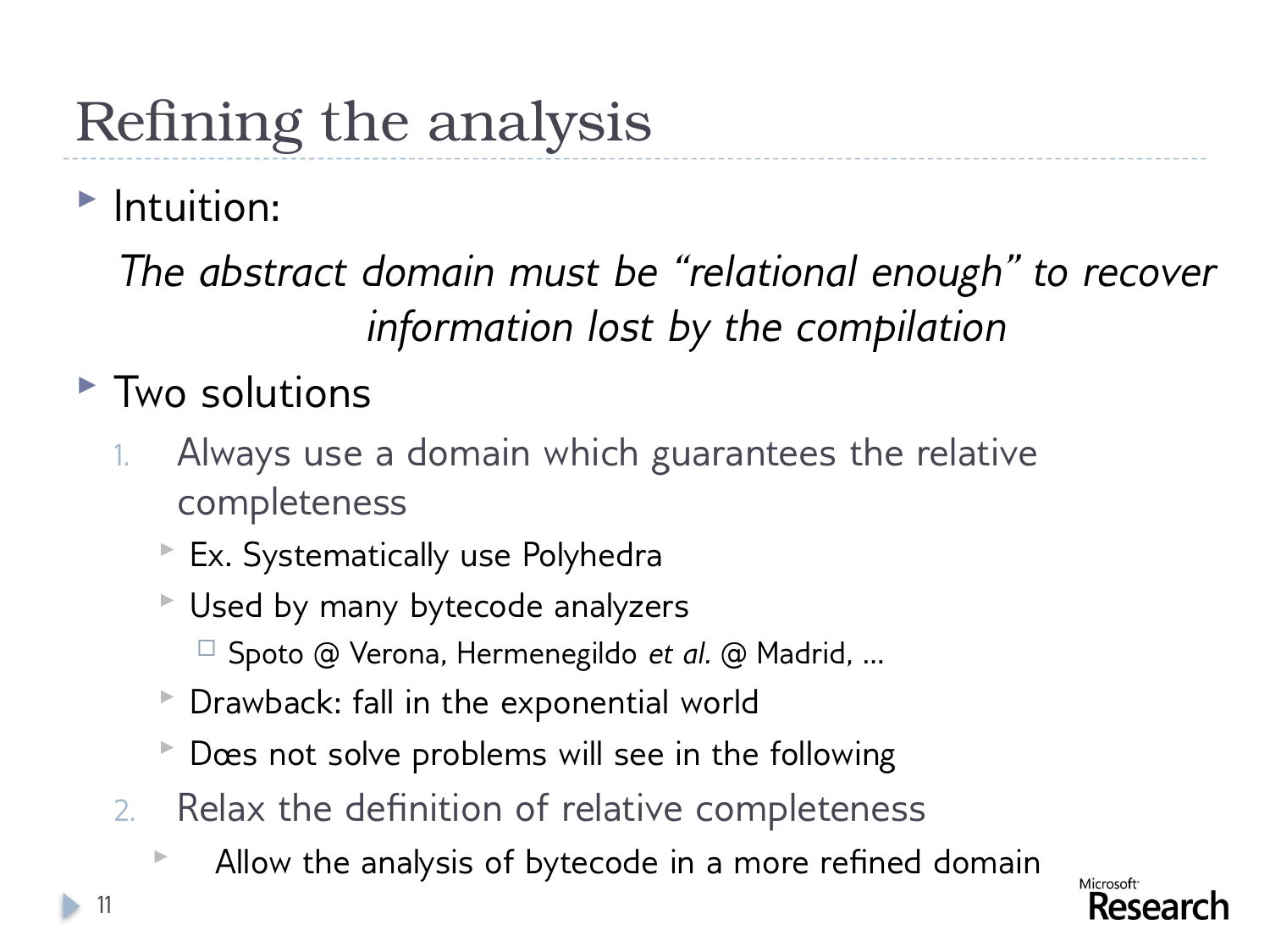

# Refining the analysis
Intuition:
The abstract domain must be “relational enough” to recover information lost by the compilation
Two solutions
Always use a domain which guarantees the relative completeness
Ex. Systematically use Polyhedra
Used by many bytecode analyzers
Spoto @ Verona, Hermenegildo et al. @ Madrid, …
Drawback: fall in the exponential world
Does not solve problems will see in the following
Relax the definition of relative completeness
Allow the analysis of bytecode in a more refined domain
11